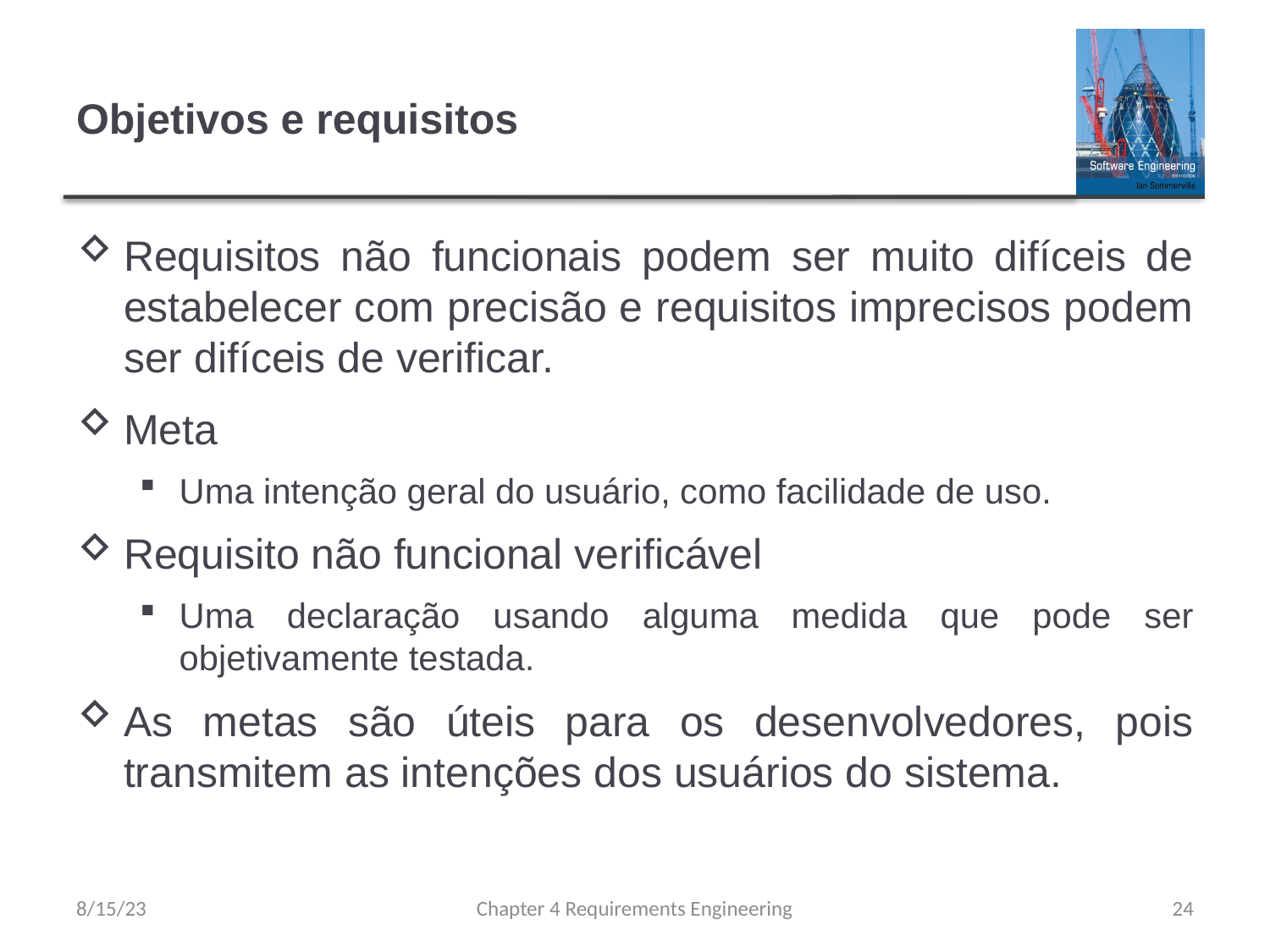

# Objetivos e requisitos
Requisitos não funcionais podem ser muito difíceis de estabelecer com precisão e requisitos imprecisos podem ser difíceis de verificar.
Meta
Uma intenção geral do usuário, como facilidade de uso.
Requisito não funcional verificável
Uma declaração usando alguma medida que pode ser objetivamente testada.
As metas são úteis para os desenvolvedores, pois transmitem as intenções dos usuários do sistema.
8/15/23
Chapter 4 Requirements Engineering
24